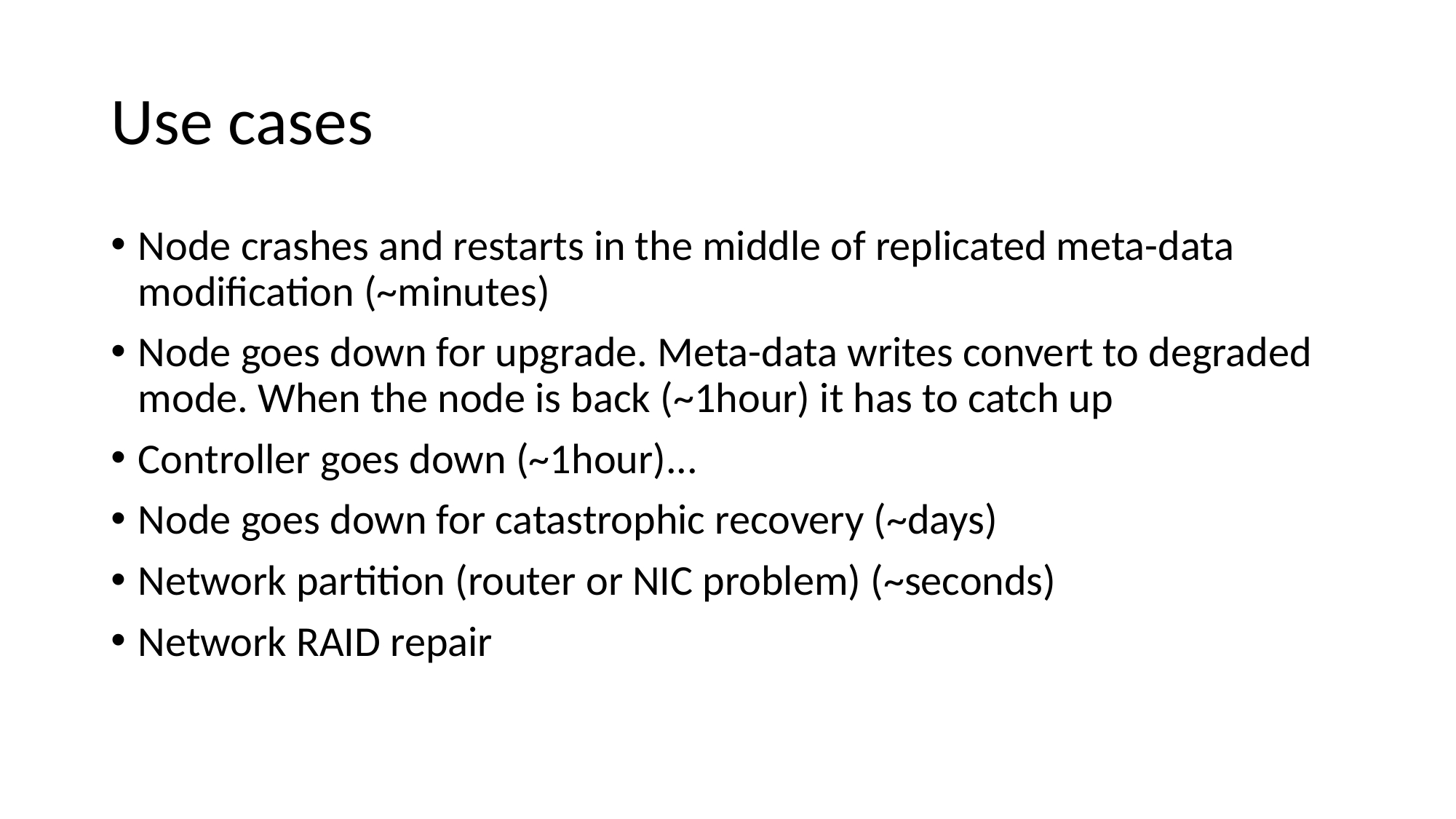

# Use cases
Node crashes and restarts in the middle of replicated meta-data modification (~minutes)
Node goes down for upgrade. Meta-data writes convert to degraded mode. When the node is back (~1hour) it has to catch up
Controller goes down (~1hour)...
Node goes down for catastrophic recovery (~days)
Network partition (router or NIC problem) (~seconds)
Network RAID repair